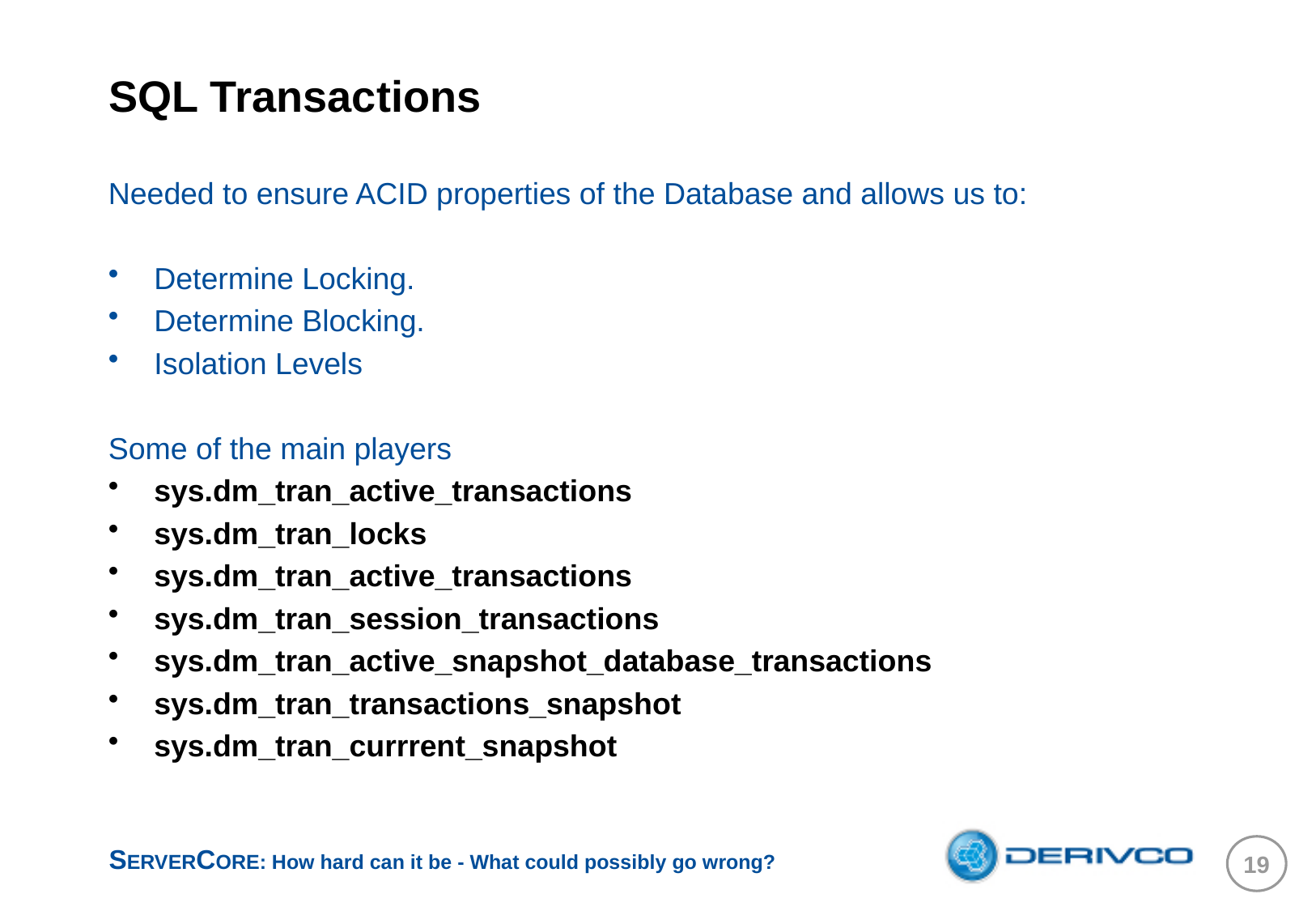

# SQL Transactions
Needed to ensure ACID properties of the Database and allows us to:

Determine Locking.
Determine Blocking.
Isolation Levels

Some of the main players
sys.dm_tran_active_transactions
sys.dm_tran_locks
sys.dm_tran_active_transactions
sys.dm_tran_session_transactions
sys.dm_tran_active_snapshot_database_transactions
sys.dm_tran_transactions_snapshot
sys.dm_tran_currrent_snapshot